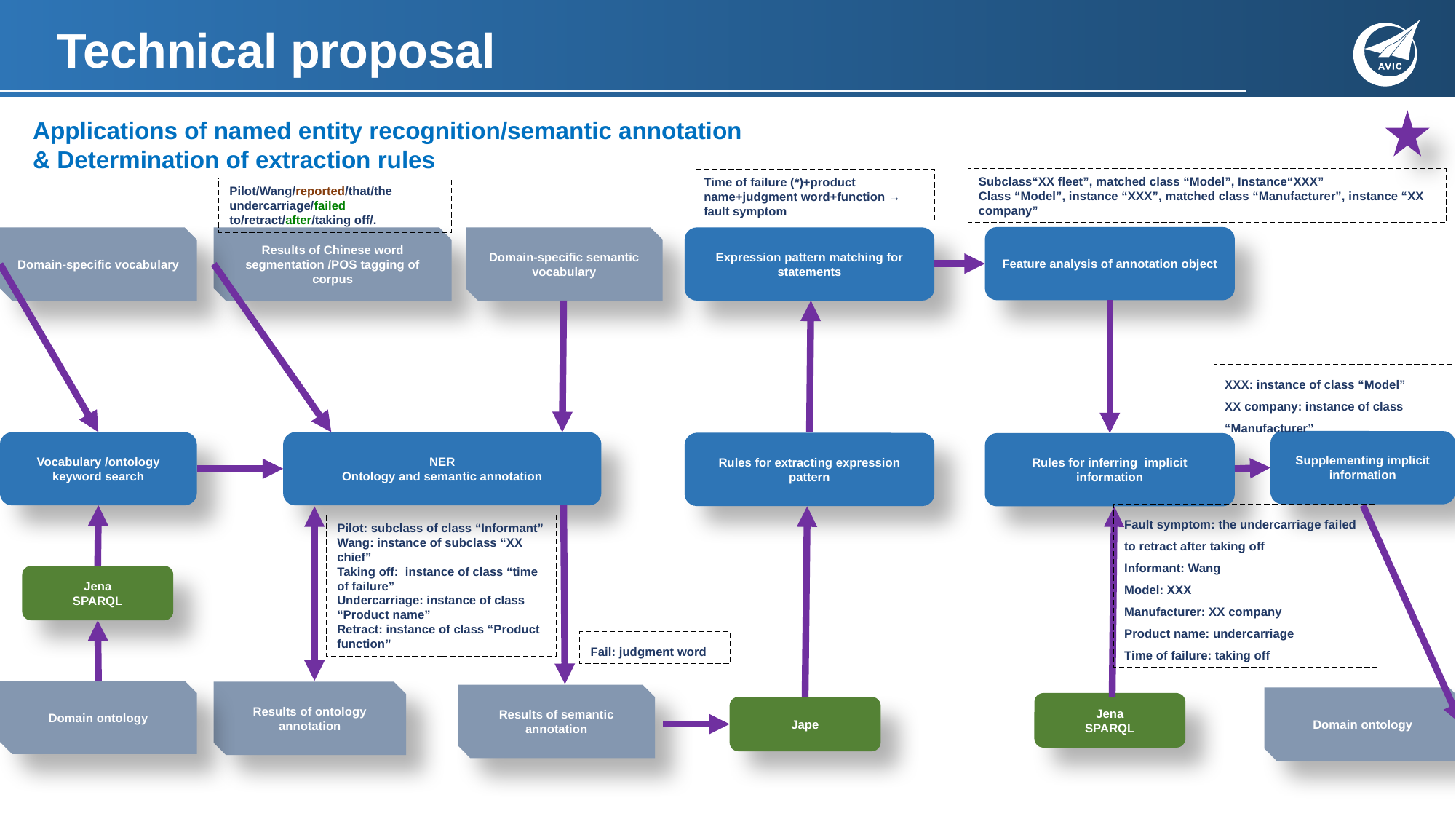

# Technical proposal
Applications of named entity recognition/semantic annotation
& Determination of extraction rules

Subclass“XX fleet”, matched class “Model”, Instance“XXX”
Class “Model”, instance “XXX”, matched class “Manufacturer”, instance “XX company”
Time of failure (*)+product name+judgment word+function → fault symptom
Pilot/Wang/reported/that/the undercarriage/failed to/retract/after/taking off/.

Feature analysis of annotation object
Domain-specific vocabulary
Domain-specific semantic vocabulary
Expression pattern matching for statements
Results of Chinese word segmentation /POS tagging of corpus
XXX: instance of class “Model”
XX company: instance of class “Manufacturer”
Supplementing implicit information
Vocabulary /ontology keyword search
NER
Ontology and semantic annotation
Rules for extracting expression pattern
Rules for inferring  implicit information
Fault symptom: the undercarriage failed to retract after taking off
Informant: Wang
Model: XXX
Manufacturer: XX company
Product name: undercarriage
Time of failure: taking off
Pilot: subclass of class “Informant”
Wang: instance of subclass “XX chief”
Taking off:  instance of class “time of failure”
Undercarriage: instance of class “Product name”
Retract: instance of class “Product function”
Jena
SPARQL
Fail: judgment word
Domain ontology
Results of ontology annotation
Results of semantic annotation
Domain ontology
Jena
SPARQL
Jape